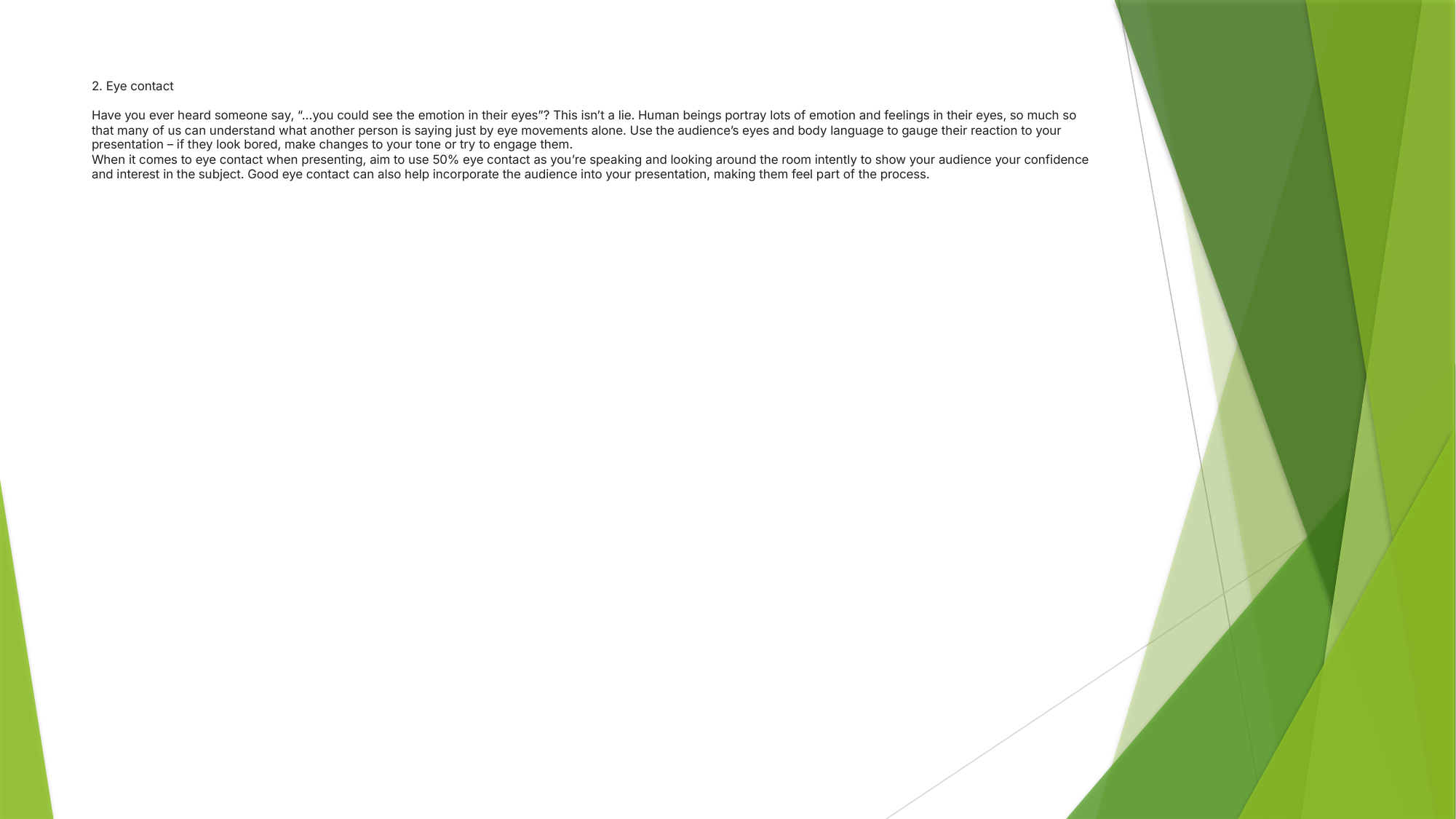

# 2. Eye contact Have you ever heard someone say, “…you could see the emotion in their eyes”? This isn’t a lie. Human beings portray lots of emotion and feelings in their eyes, so much so that many of us can understand what another person is saying just by eye movements alone. Use the audience’s eyes and body language to gauge their reaction to your presentation – if they look bored, make changes to your tone or try to engage them. When it comes to eye contact when presenting, aim to use 50% eye contact as you’re speaking and looking around the room intently to show your audience your confidence and interest in the subject. Good eye contact can also help incorporate the audience into your presentation, making them feel part of the process.